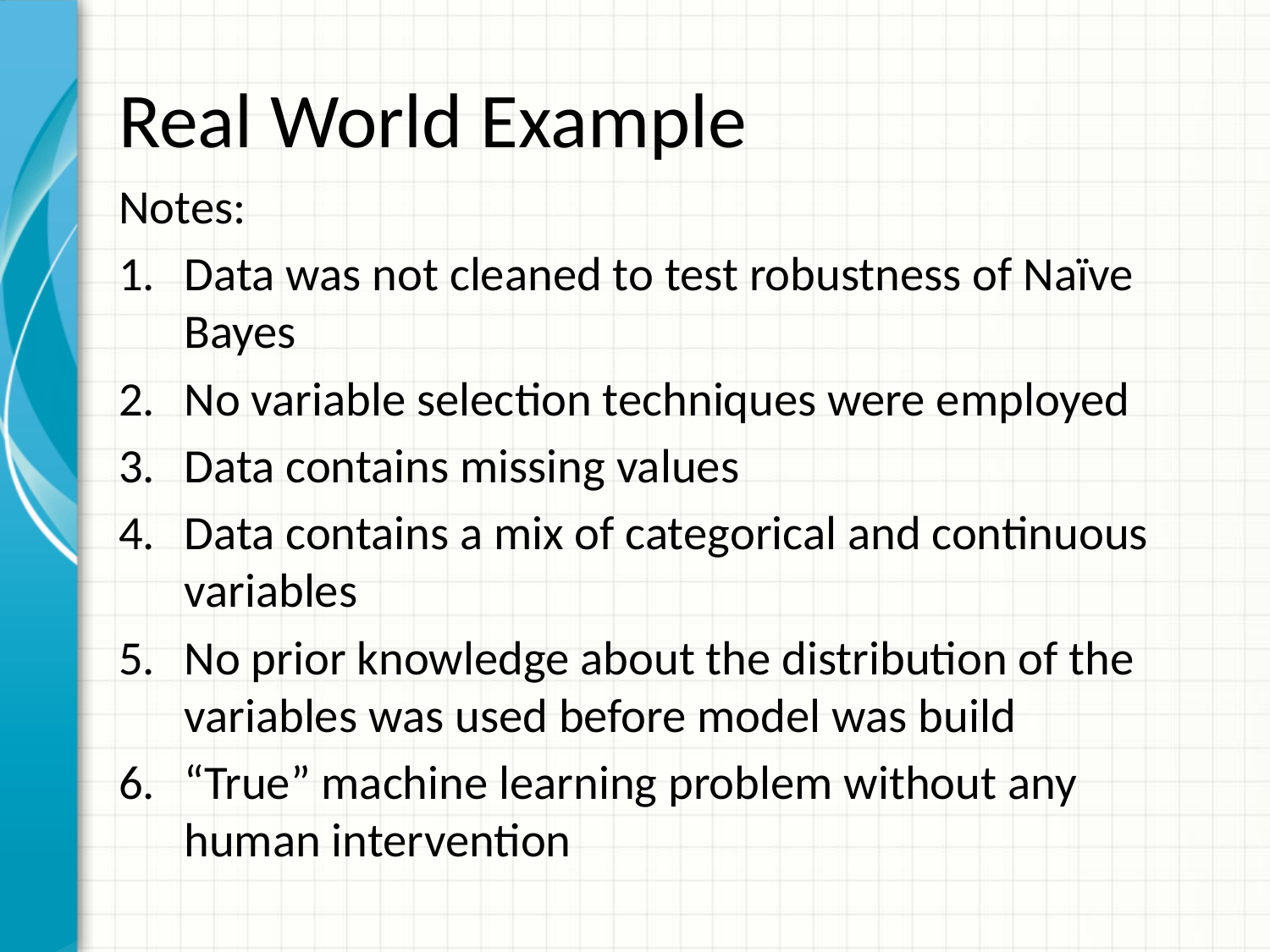

# Real World Example
Notes:
Data was not cleaned to test robustness of Naïve Bayes
No variable selection techniques were employed
Data contains missing values
Data contains a mix of categorical and continuous variables
No prior knowledge about the distribution of the variables was used before model was build
“True” machine learning problem without any human intervention